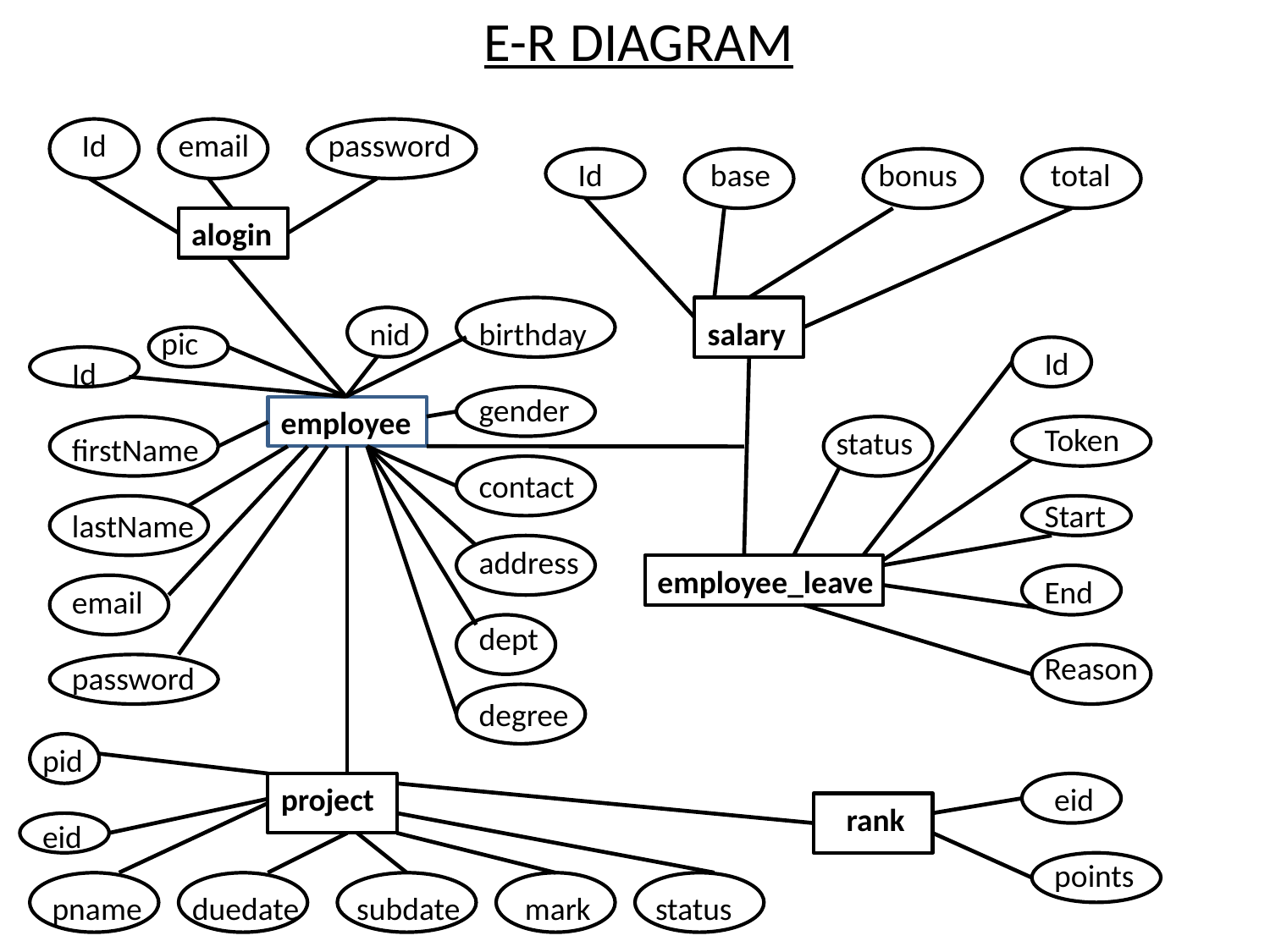

# E-R DIAGRAM

Id          email           password

Id               base               bonus             total

alogin

nid
birthday

gender

contact

address

dept

degree
salary
pic

Id

Token

Start

End

Reason

Id

firstName

lastName

email

password

employee

status

employee_leave

pid

eid

project

eid

points

rank

pname       duedate        subdate         mark         status